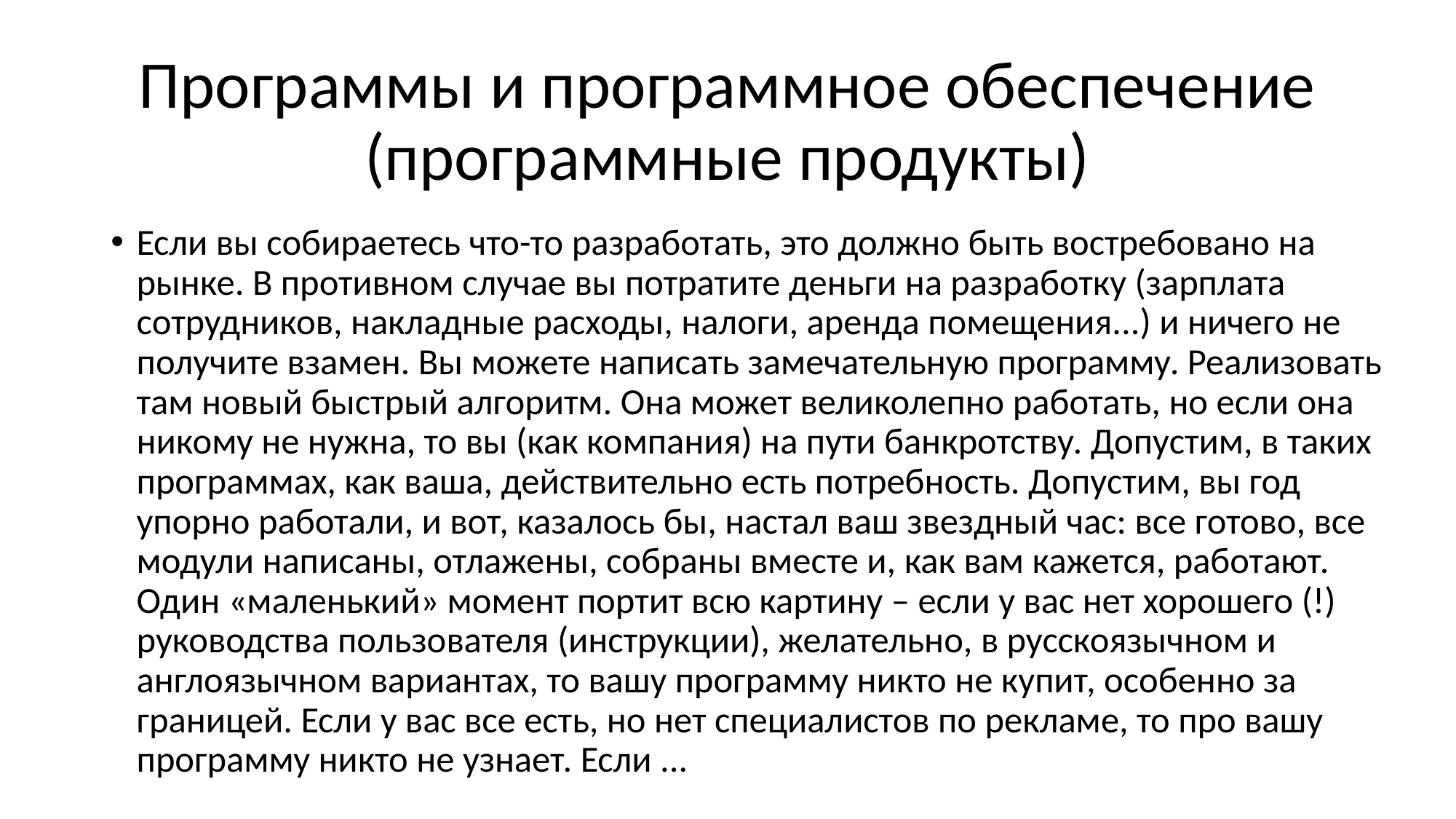

# Программы и программное обеспечение (программные продукты)
Если вы собираетесь что-то разработать, это должно быть востребовано на рынке. В противном случае вы потратите деньги на разработку (зарплата сотрудников, накладные расходы, налоги, аренда помещения...) и ничего не получите взамен. Вы можете написать замечательную программу. Реализовать там новый быстрый алгоритм. Она может великолепно работать, но если она никому не нужна, то вы (как компания) на пути банкротству. Допустим, в таких программах, как ваша, действительно есть потребность. Допустим, вы год упорно работали, и вот, казалось бы, настал ваш звездный час: все готово, все модули написаны, отлажены, собраны вместе и, как вам кажется, работают. Один «маленький» момент портит всю картину – если у вас нет хорошего (!) руководства пользователя (инструкции), желательно, в русскоязычном и англоязычном вариантах, то вашу программу никто не купит, особенно за границей. Если у вас все есть, но нет специалистов по рекламе, то про вашу программу никто не узнает. Если ...